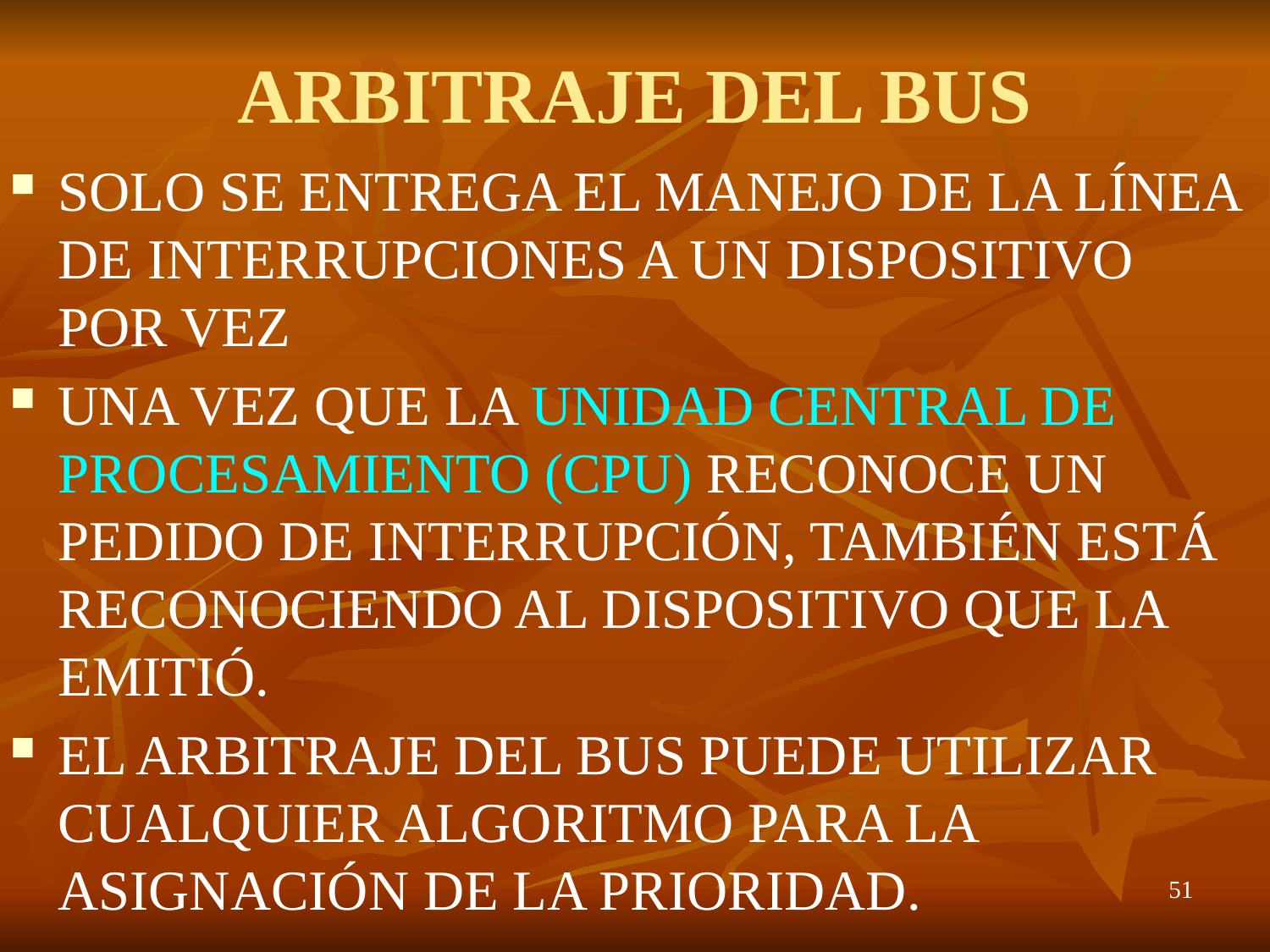

# ARBITRAJE DEL BUS
SOLO SE ENTREGA EL MANEJO DE LA LÍNEA DE INTERRUPCIONES A UN DISPOSITIVO POR VEZ
UNA VEZ QUE LA UNIDAD CENTRAL DE PROCESAMIENTO (CPU) RECONOCE UN PEDIDO DE INTERRUPCIÓN, TAMBIÉN ESTÁ RECONOCIENDO AL DISPOSITIVO QUE LA EMITIÓ.
EL ARBITRAJE DEL BUS PUEDE UTILIZAR CUALQUIER ALGORITMO PARA LA ASIGNACIÓN DE LA PRIORIDAD.
51